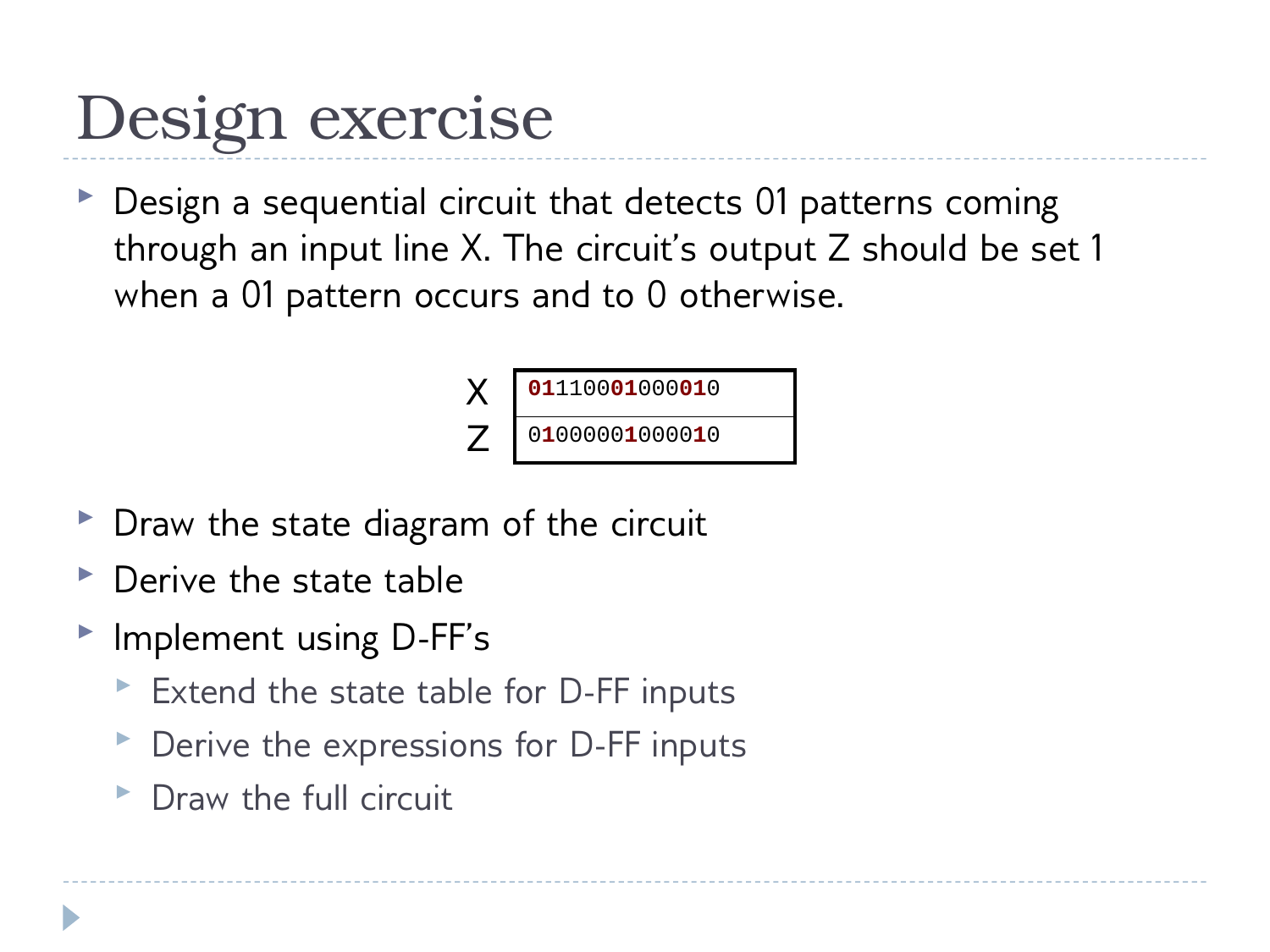

# Design exercise
Design a sequential circuit that detects 01 patterns coming through an input line X. The circuit’s output Z should be set 1 when a 01 pattern occurs and to 0 otherwise.

Draw the state diagram of the circuit
Derive the state table
Implement using D-FF’s
Extend the state table for D-FF inputs
Derive the expressions for D-FF inputs
Draw the full circuit

X
| 01110001000010 |
| --- |
| 01000001000010 |
Z